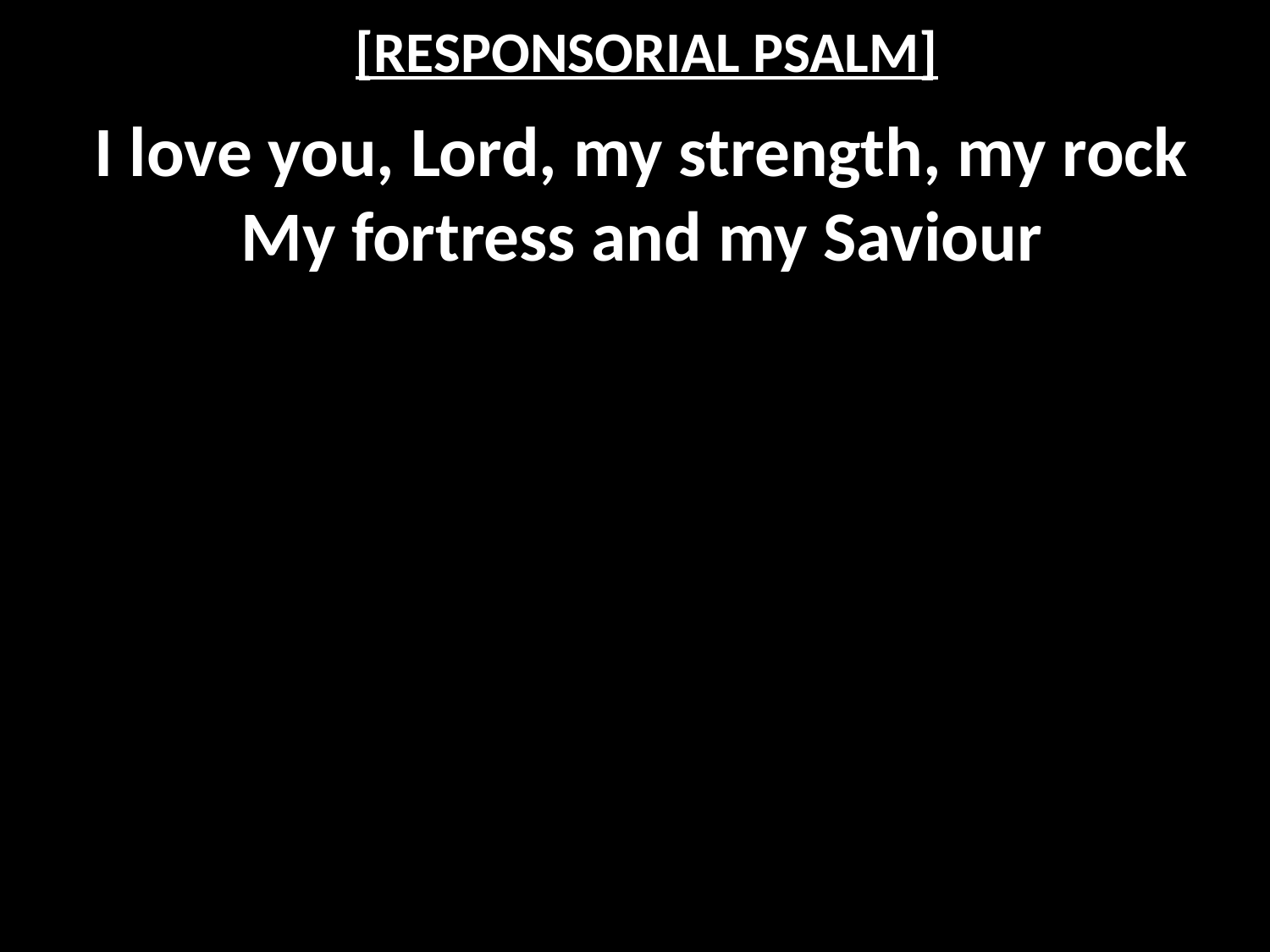

# [RESPONSORIAL PSALM]
I love you, Lord, my strength, my rock
My fortress and my Saviour